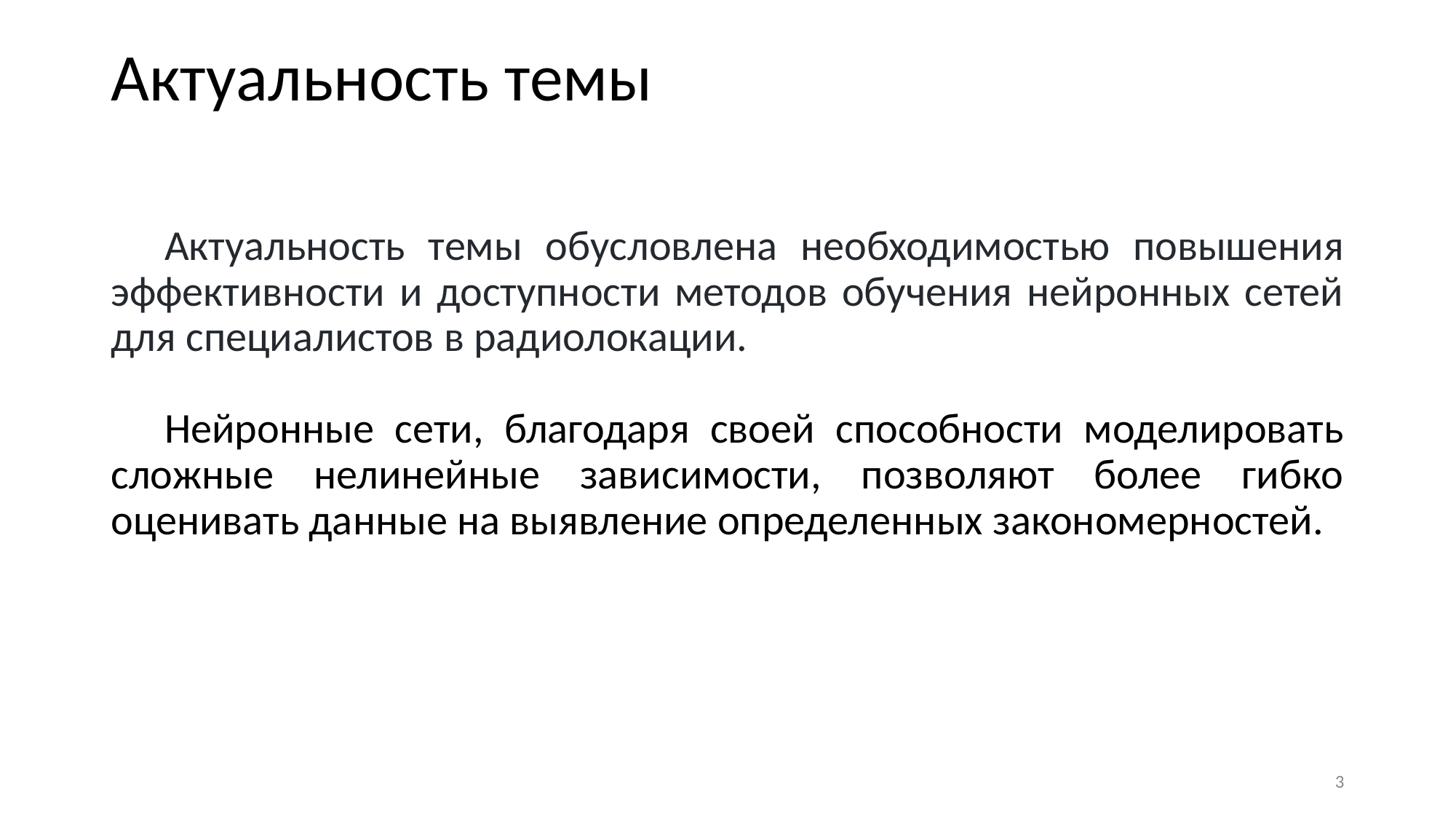

# Актуальность темы
Актуальность темы обусловлена необходимостью повышения эффективности и доступности методов обучения нейронных сетей для специалистов в радиолокации.

Нейронные сети, благодаря своей способности моделировать сложные нелинейные зависимости, позволяют более гибко оценивать данные на выявление определенных закономерностей.

3